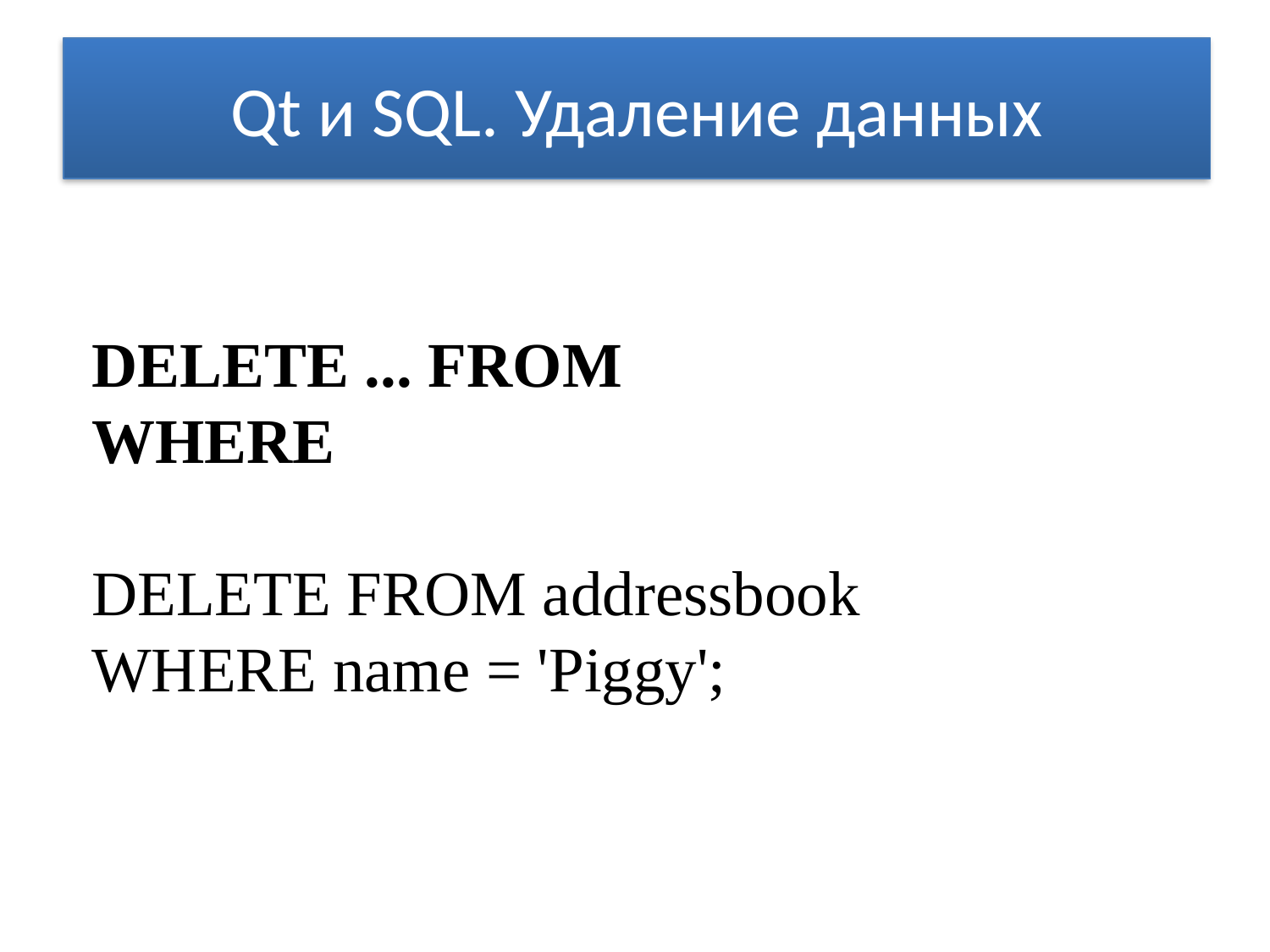

# Qt и SQL. Удаление данных
DELETE ... FROM
WHERE

DELETE FROM addressbook
WHERE name = 'Piggy';